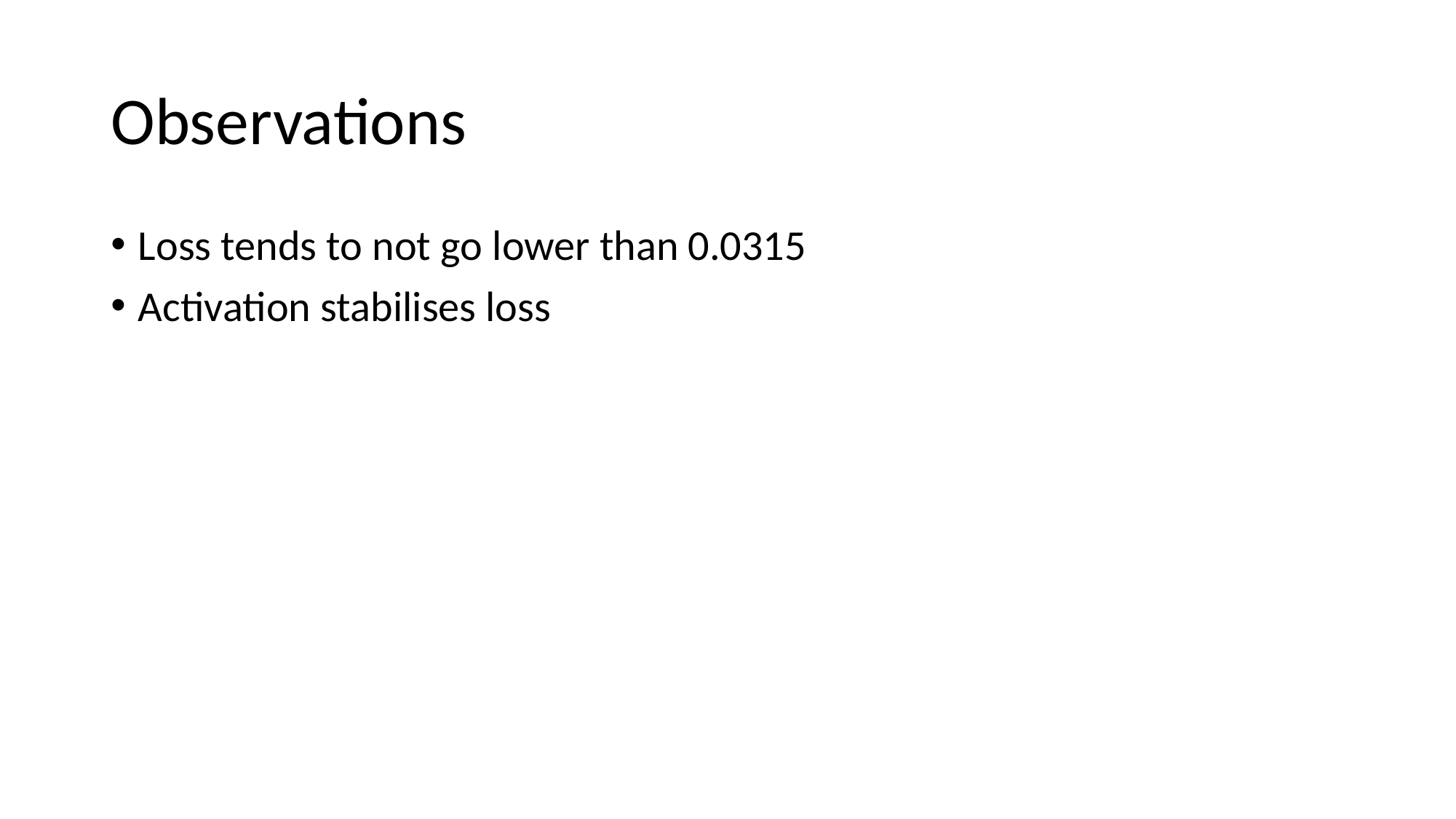

# Observations
Loss tends to not go lower than 0.0315
Activation stabilises loss